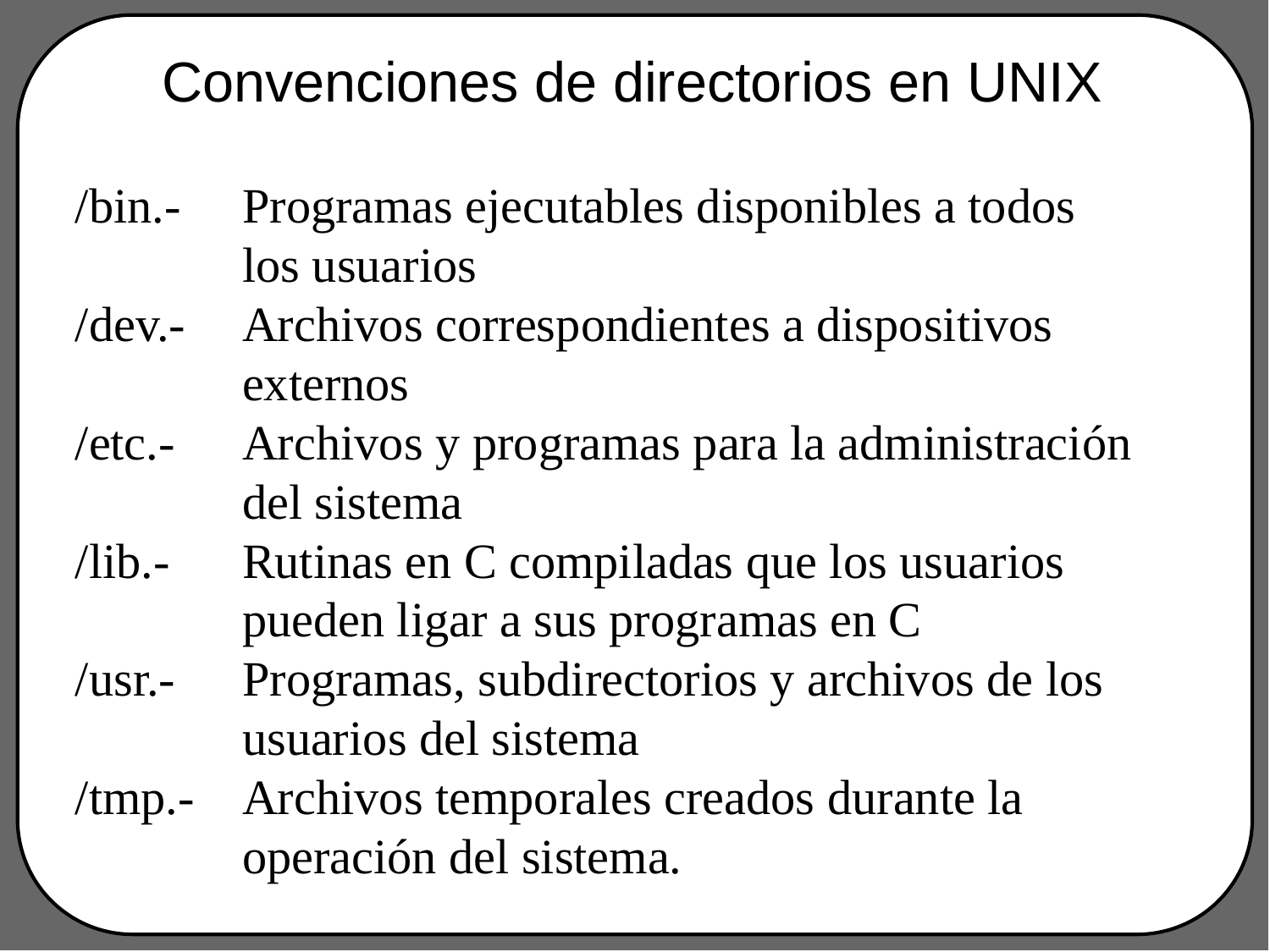

# Convenciones de directorios en UNIX
/bin.-	Programas ejecutables disponibles a todos
	los usuarios
/dev.-	Archivos correspondientes a dispositivos
	externos
/etc.-	Archivos y programas para la administración
	del sistema
/lib.-	Rutinas en C compiladas que los usuarios
	pueden ligar a sus programas en C
/usr.-	Programas, subdirectorios y archivos de los
	usuarios del sistema
/tmp.-	Archivos temporales creados durante la
	operación del sistema.